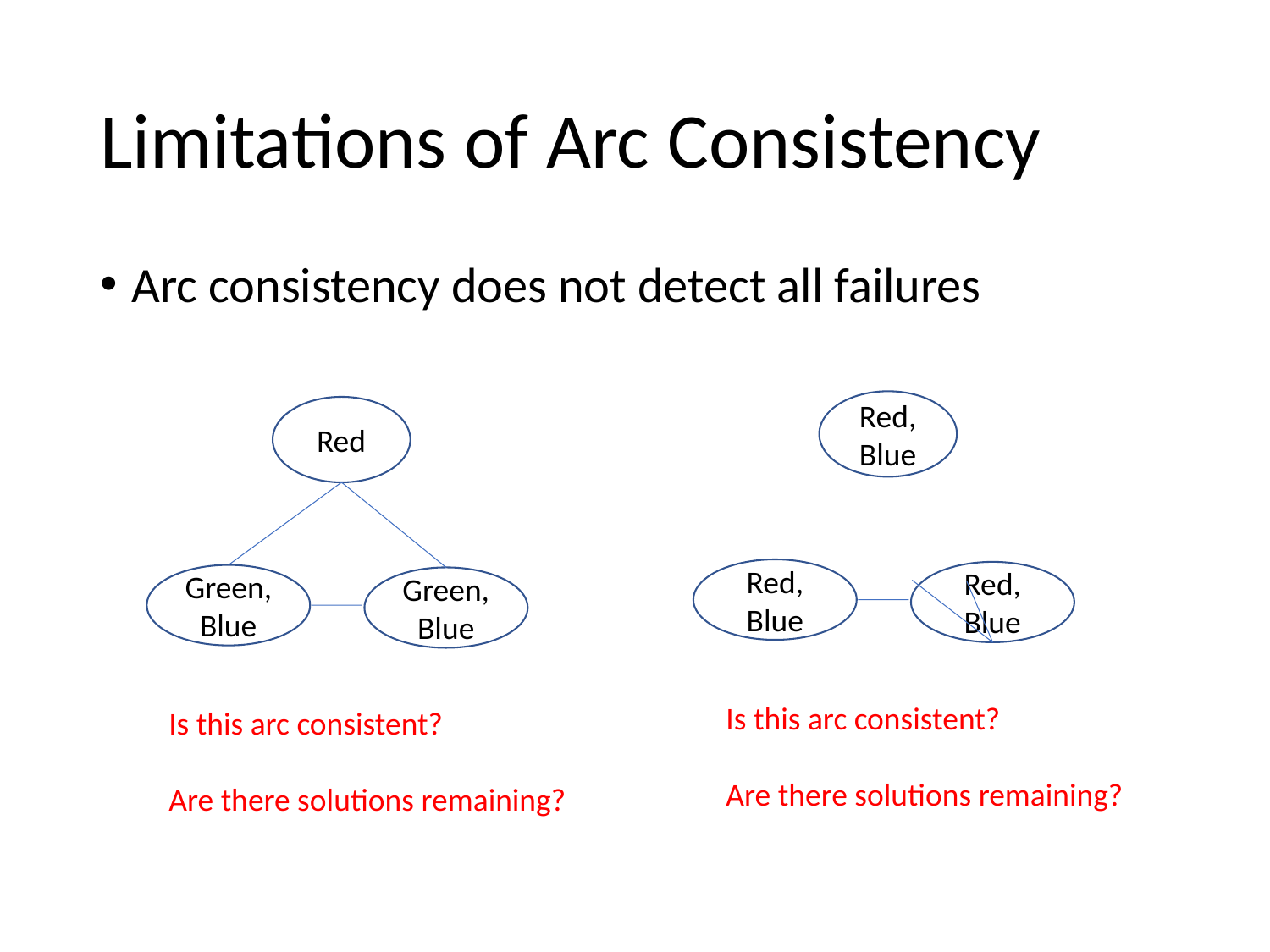

# Limitations of Arc Consistency
Arc consistency does not detect all failures
Red, Blue
Red
Red, Blue
Red, Blue
Green, Blue
Green, Blue
Is this arc consistent?

Are there solutions remaining?
Is this arc consistent?

Are there solutions remaining?